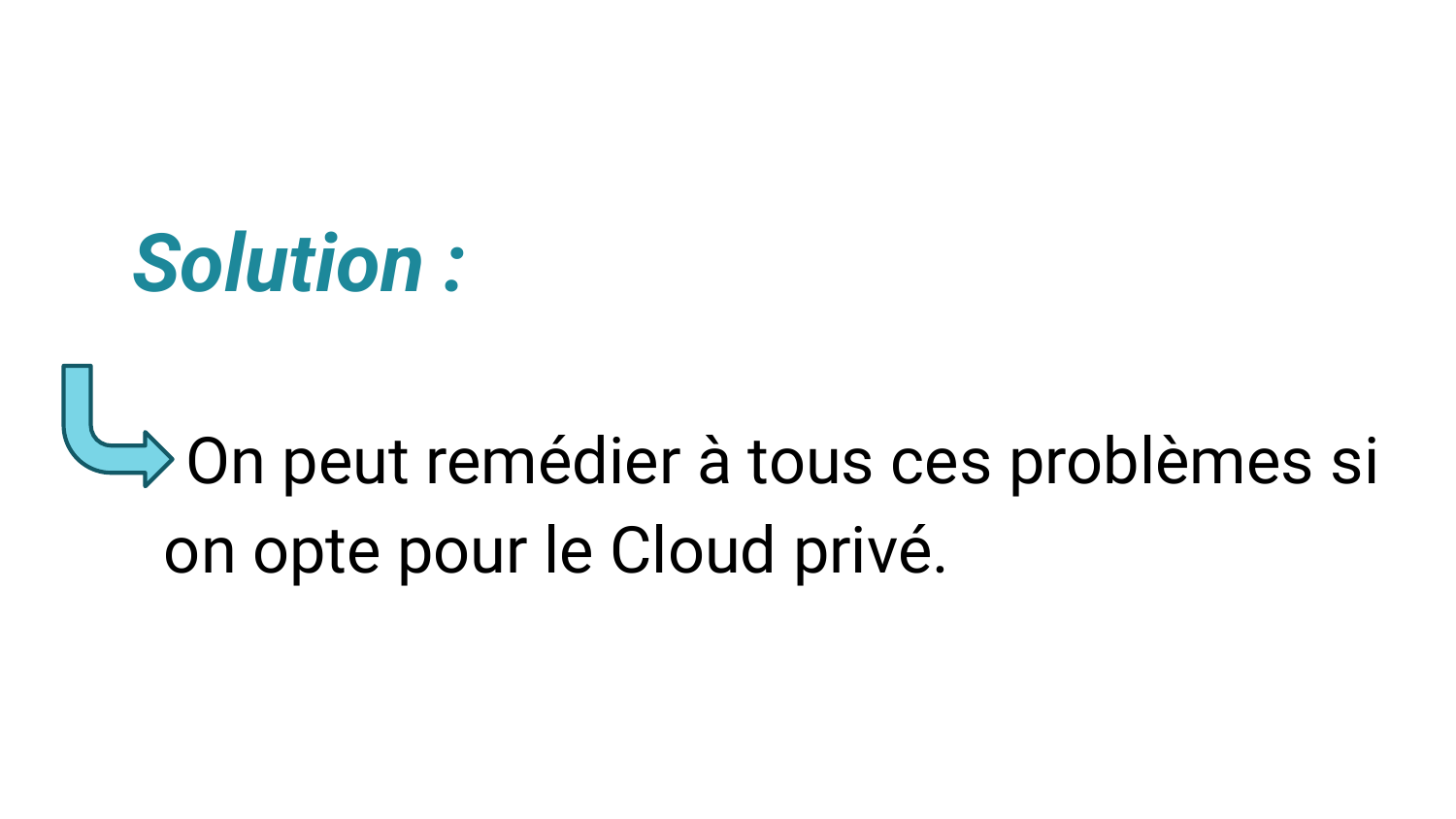

Solution :

      On peut remédier à tous ces problèmes si      on opte pour le Cloud privé.